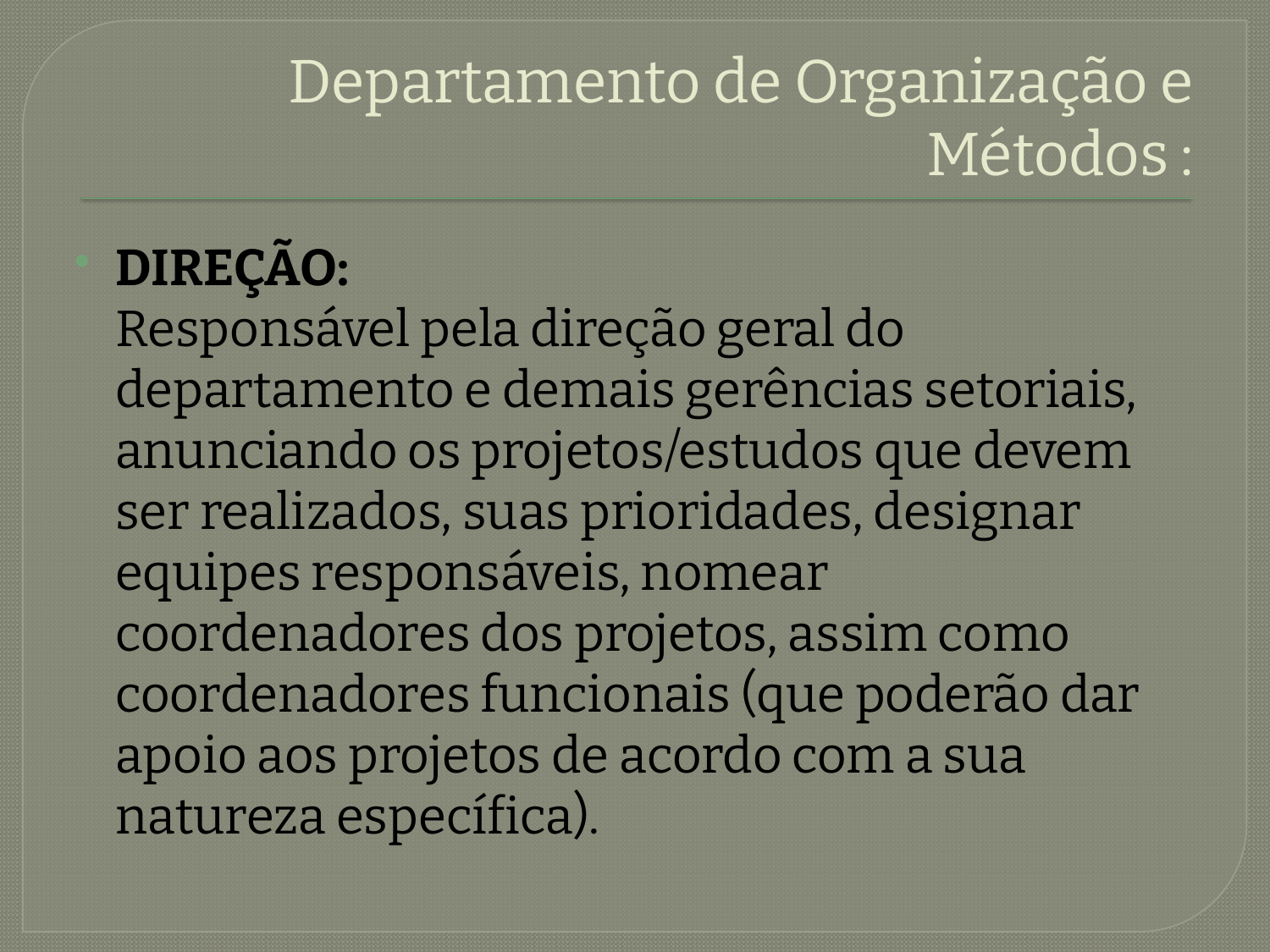

# Departamento de Organização e Métodos :
DIREÇÃO:
	Responsável pela direção geral do departamento e demais gerências setoriais, anunciando os projetos/estudos que devem ser realizados, suas prioridades, designar equipes responsáveis, nomear coordenadores dos projetos, assim como coordenadores funcionais (que poderão dar apoio aos projetos de acordo com a sua natureza específica).